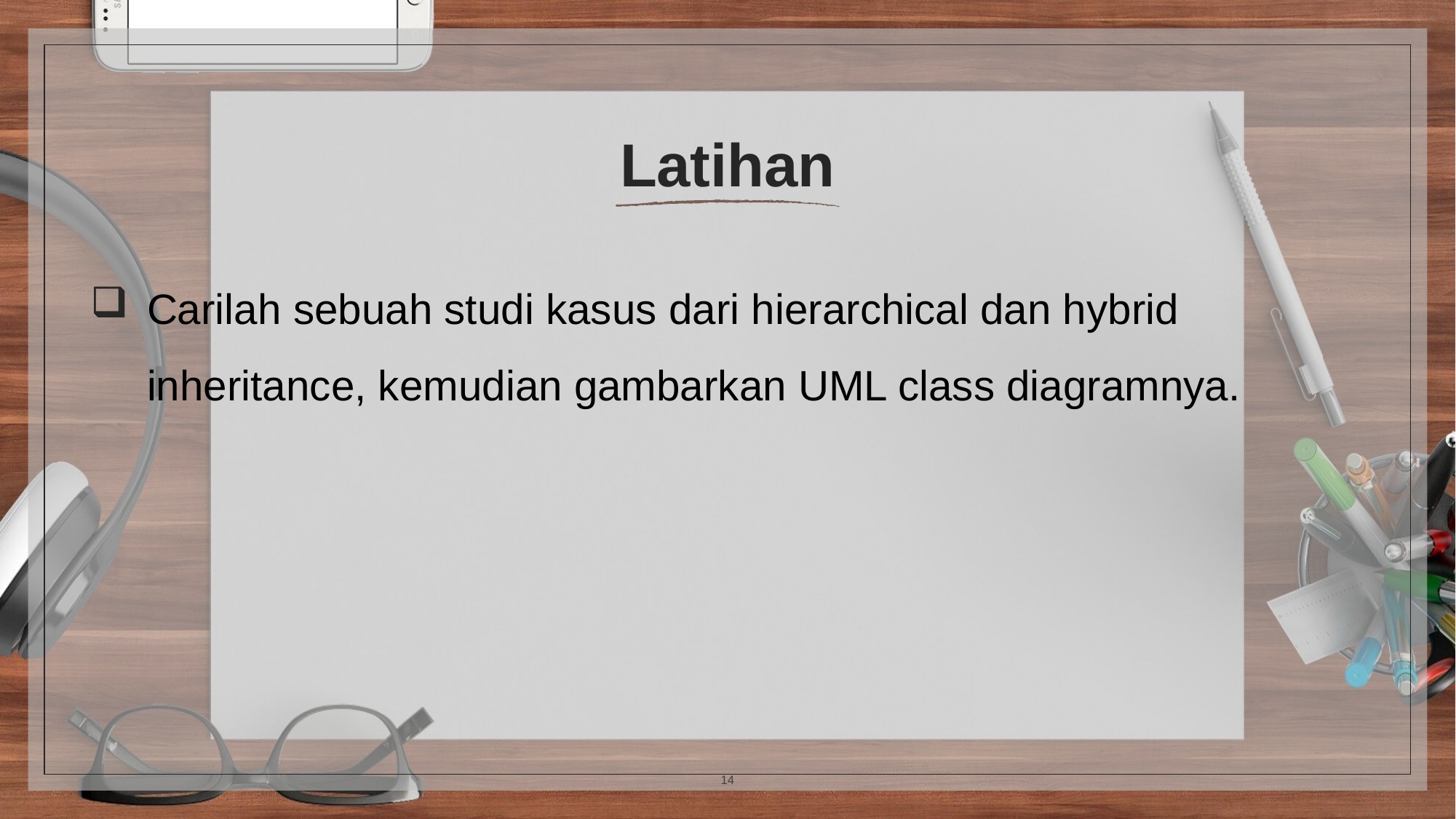

# Latihan
Carilah sebuah studi kasus dari hierarchical dan hybrid inheritance, kemudian gambarkan UML class diagramnya.
14